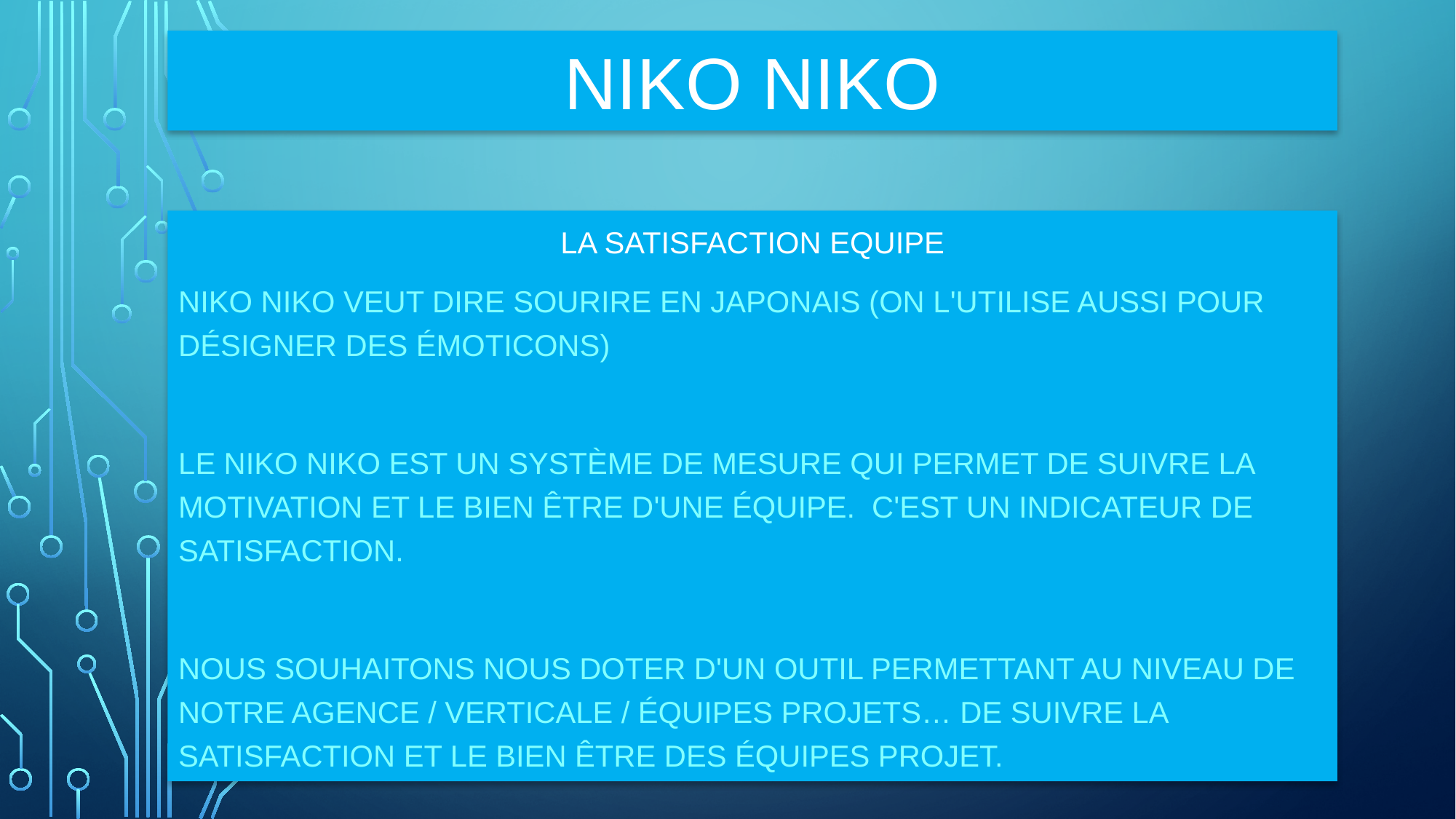

# NIKO NIKO
LA SATISFACTION EQUIPE
Niko niko veut dire sourire en japonais (on l'utilise aussi pour désigner des émoticons)

Le Niko Niko est un système de mesure qui permet de suivre la motivation et le bien être d'une équipe.  C'est un indicateur de satisfaction.

Nous souhaitons nous doter d'un outil permettant au niveau de notre agence / verticale / équipes projets… de suivre la satisfaction et le bien être des équipes projet.